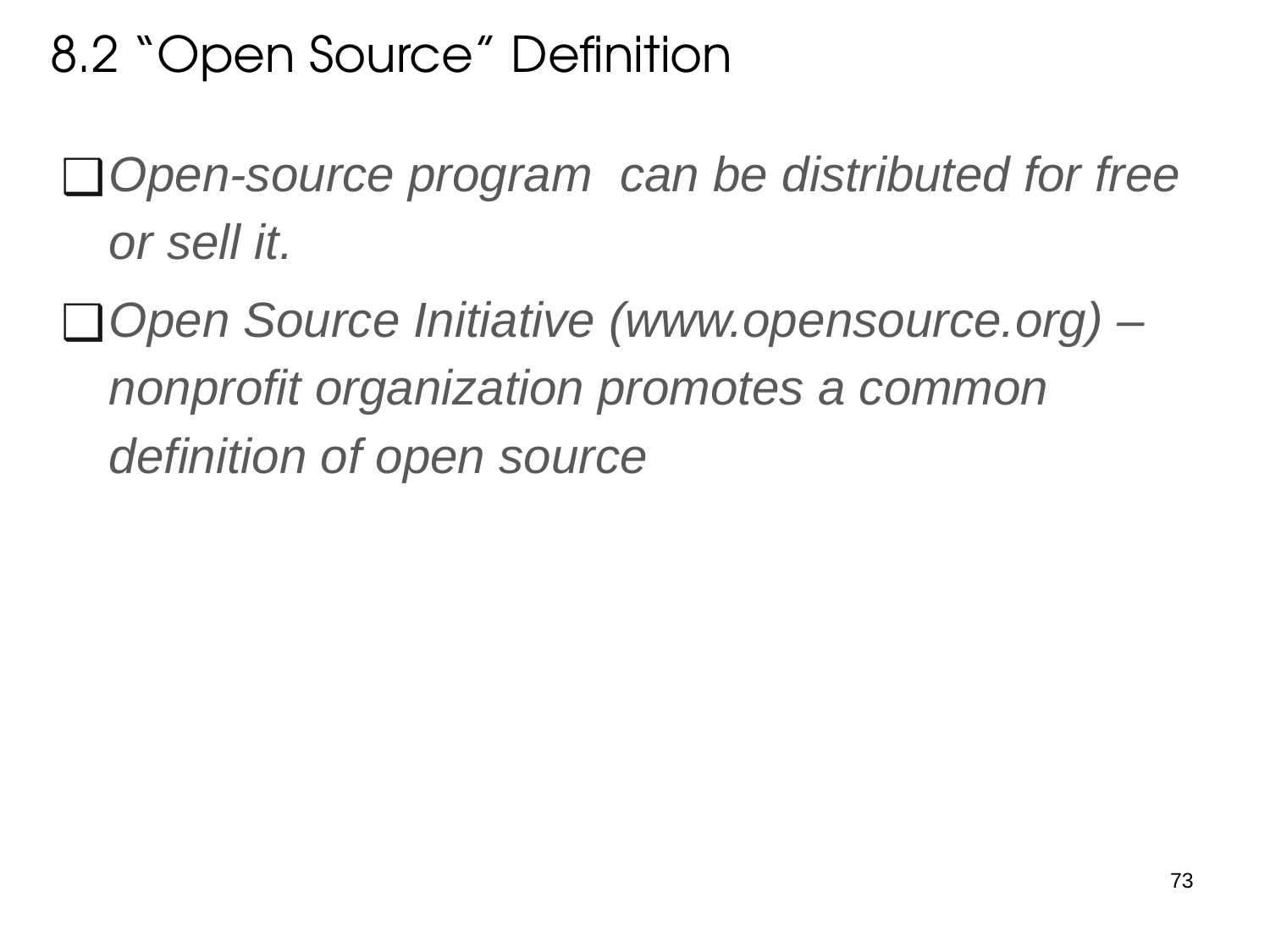

# 8.2 “Open Source” Definition
Open-source program  can be distributed for free or sell it.
Open Source Initiative (www.opensource.org) – nonprofit organization promotes a common definition of open source
73